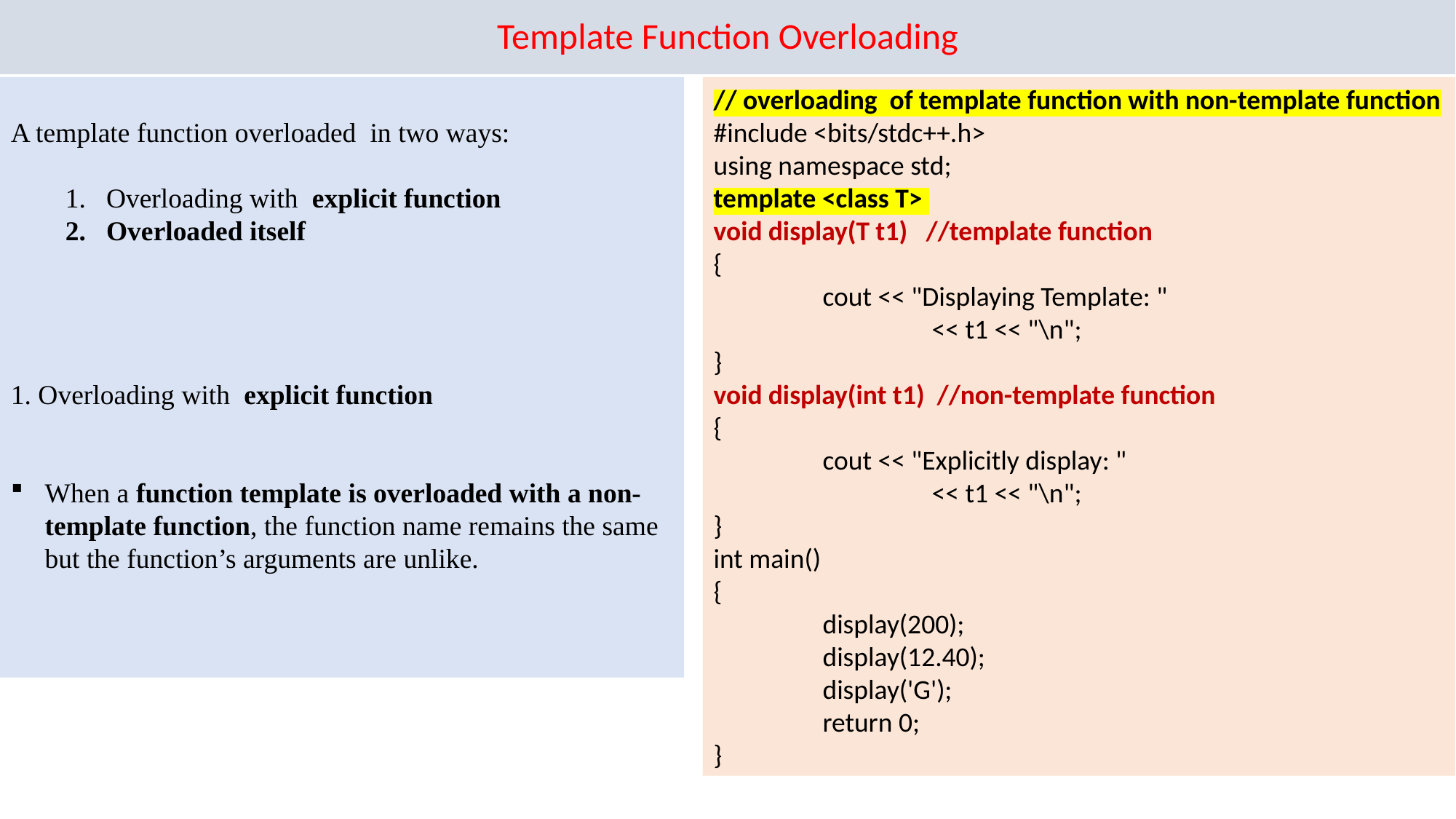

# Template Function Overloading

A template function overloaded  in two ways:

Overloading with  explicit function
Overloaded itself

1. Overloading with  explicit function

When a function template is overloaded with a non-template function, the function name remains the same but the function’s arguments are unlike.

// overloading  of template function with non-template function
#include <bits/stdc++.h>
using namespace std;
template <class T>
void display(T t1)   //template function
{
	cout << "Displaying Template: "
		<< t1 << "\n";
}
void display(int t1)  //non-template function
{
	cout << "Explicitly display: "
		<< t1 << "\n";
}
int main()
{
	display(200);
	display(12.40);
	display('G');
	return 0;
}